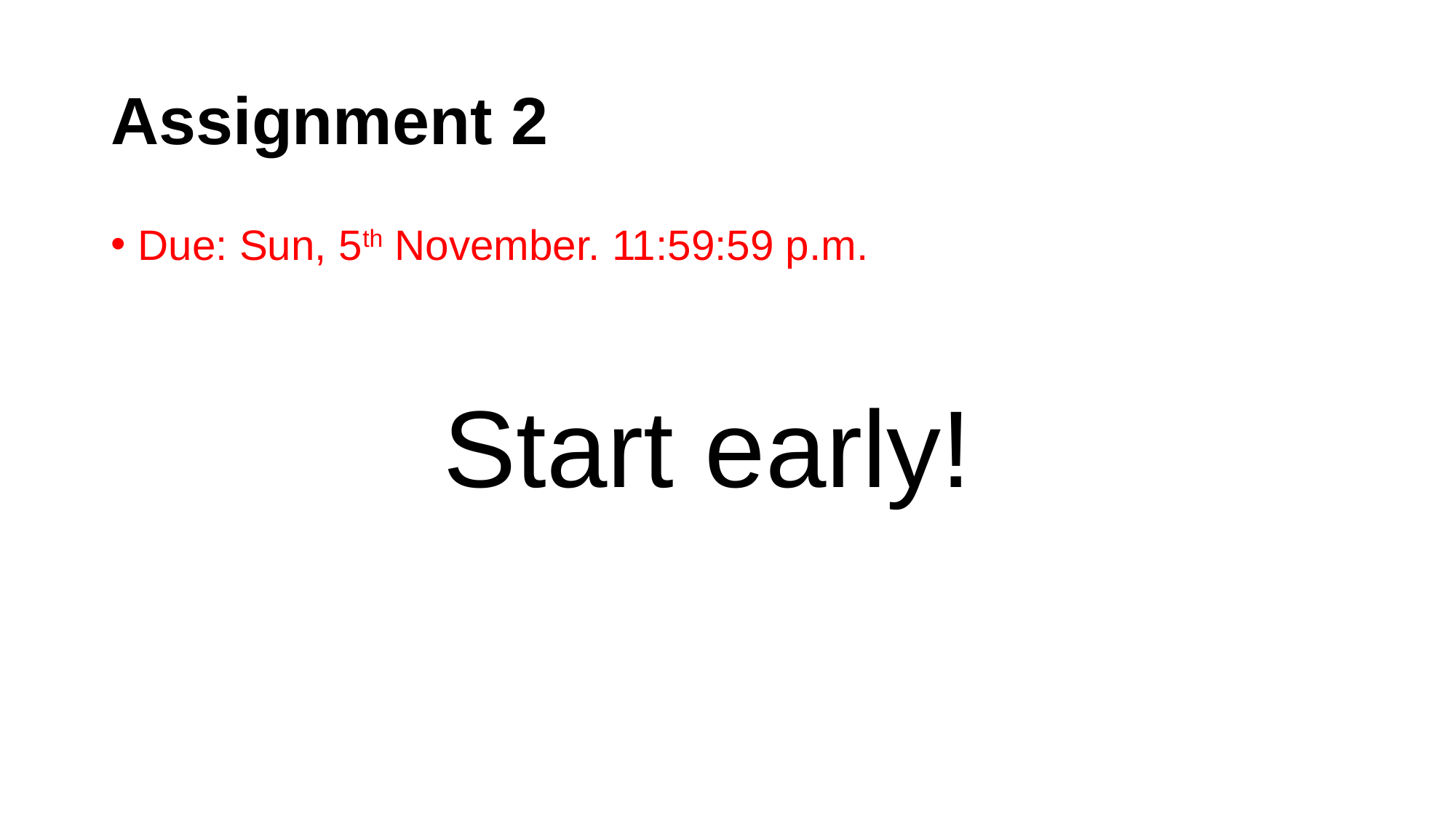

# Assignment 2
Due: Sun, 5th November. 11:59:59 p.m.
Start early!